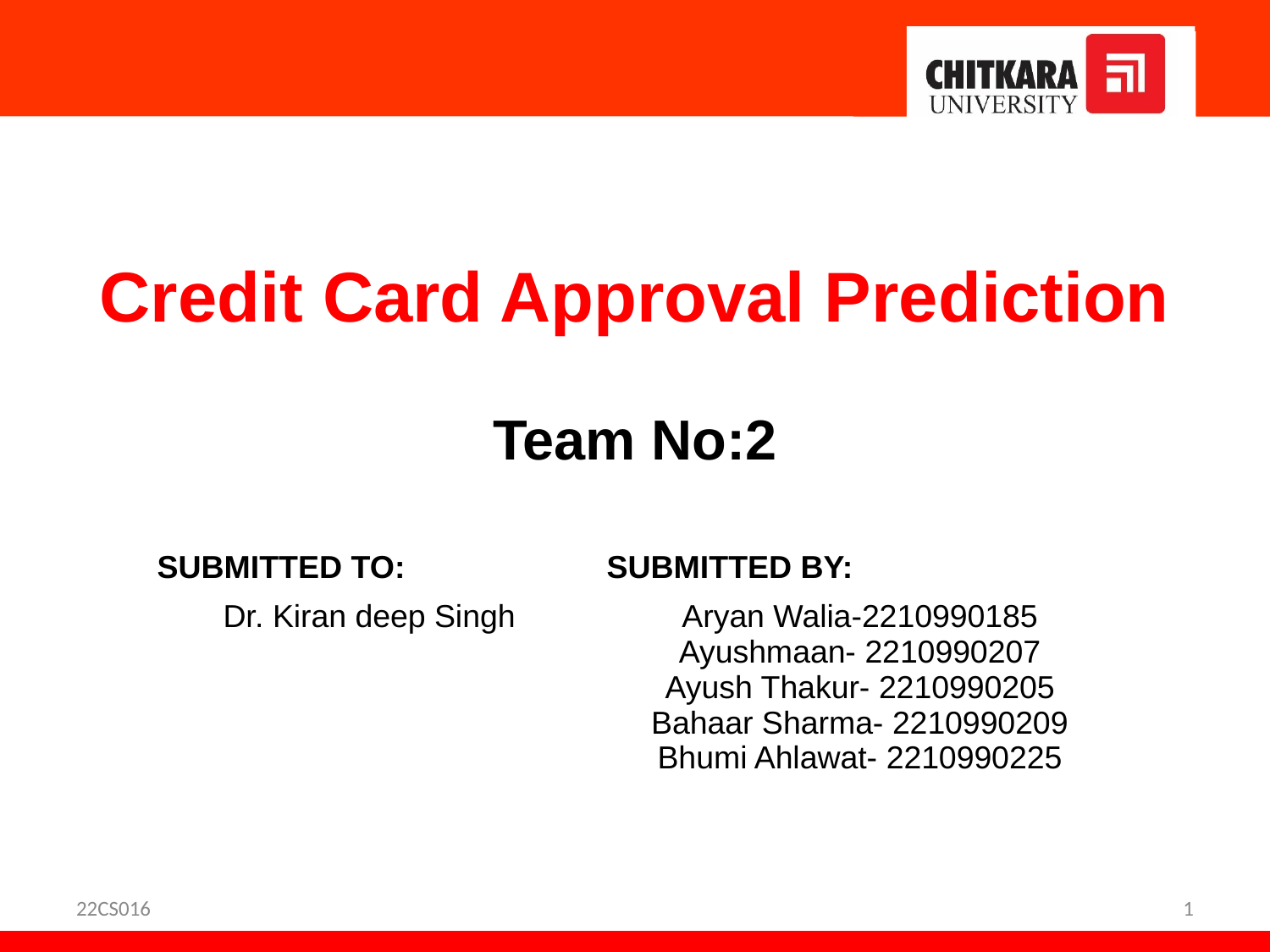

Credit Card Approval Prediction

Team No:2

| SUBMITTED TO: | SUBMITTED BY: |
| --- | --- |
| Dr. Kiran deep Singh | Aryan Walia-2210990185 Ayushmaan- 2210990207 Ayush Thakur- 2210990205 Bahaar Sharma- 2210990209 Bhumi Ahlawat- 2210990225 |
22CS016
1